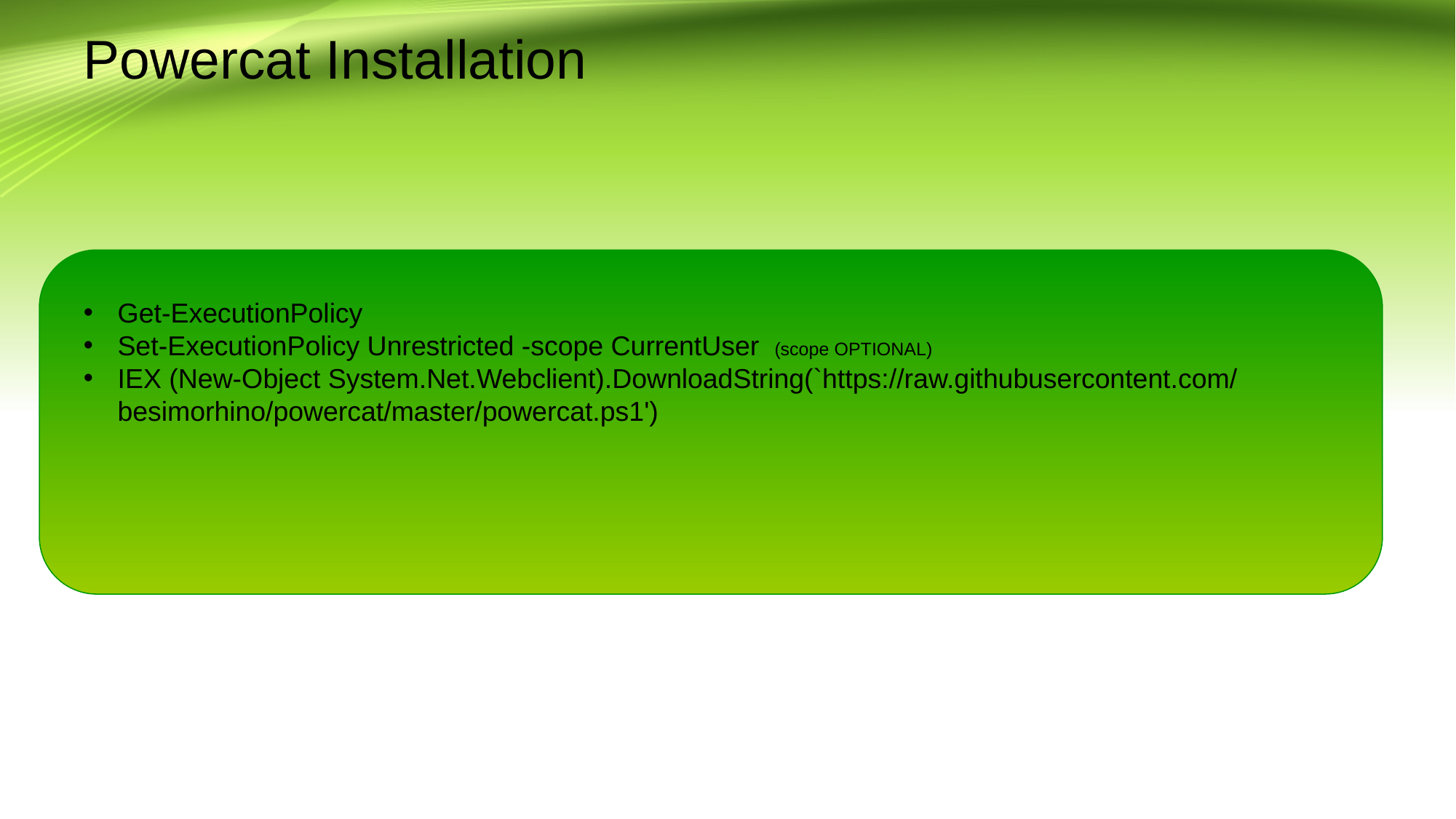

# Powercat Installation

Get-ExecutionPolicy
Set-ExecutionPolicy Unrestricted -scope CurrentUser  (scope OPTIONAL)
IEX (New-Object System.Net.Webclient).DownloadString(`https://raw.githubusercontent.com/besimorhino/powercat/master/powercat.ps1')